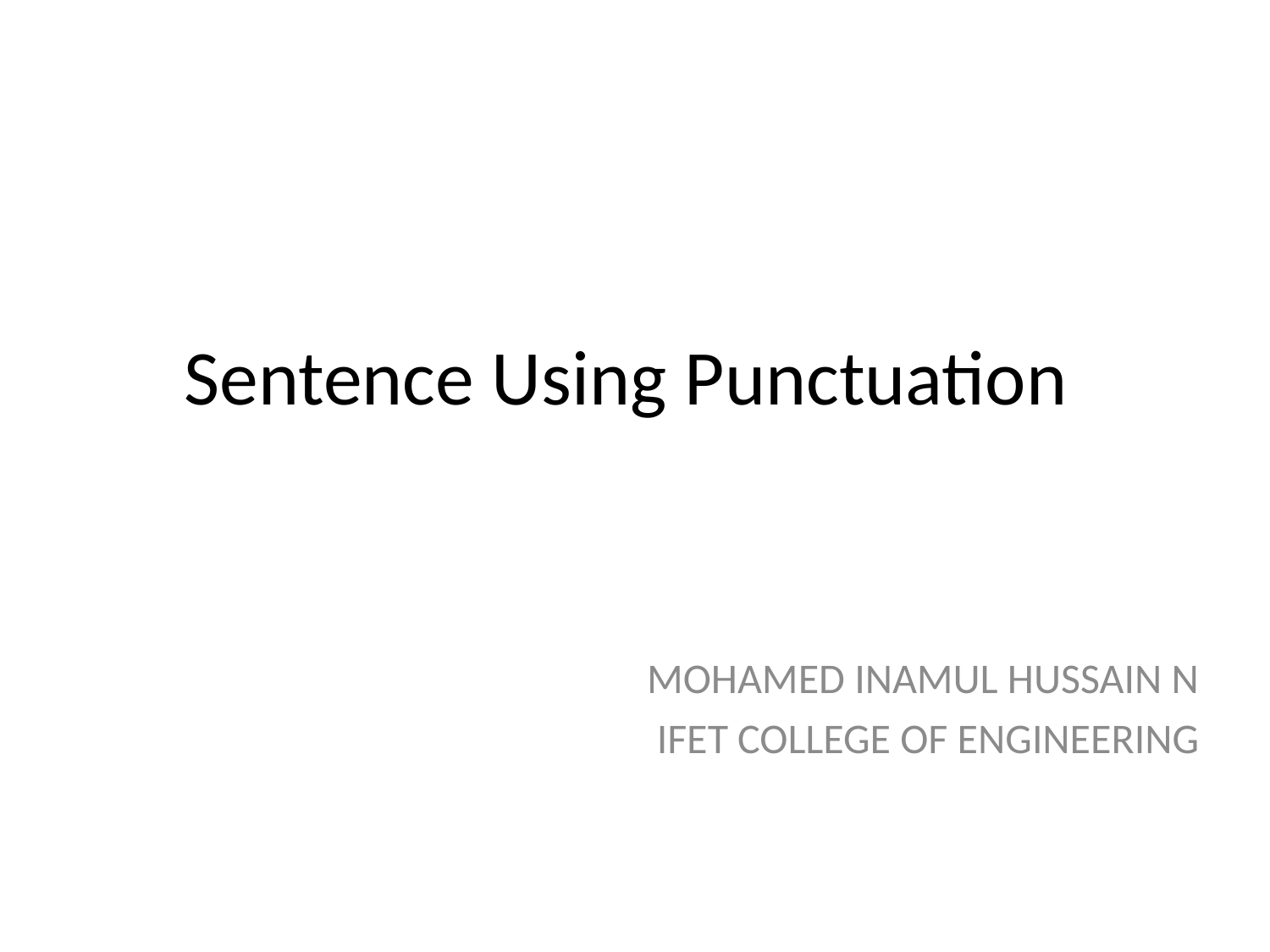

# Sentence Using Punctuation
MOHAMED INAMUL HUSSAIN N
IFET COLLEGE OF ENGINEERING